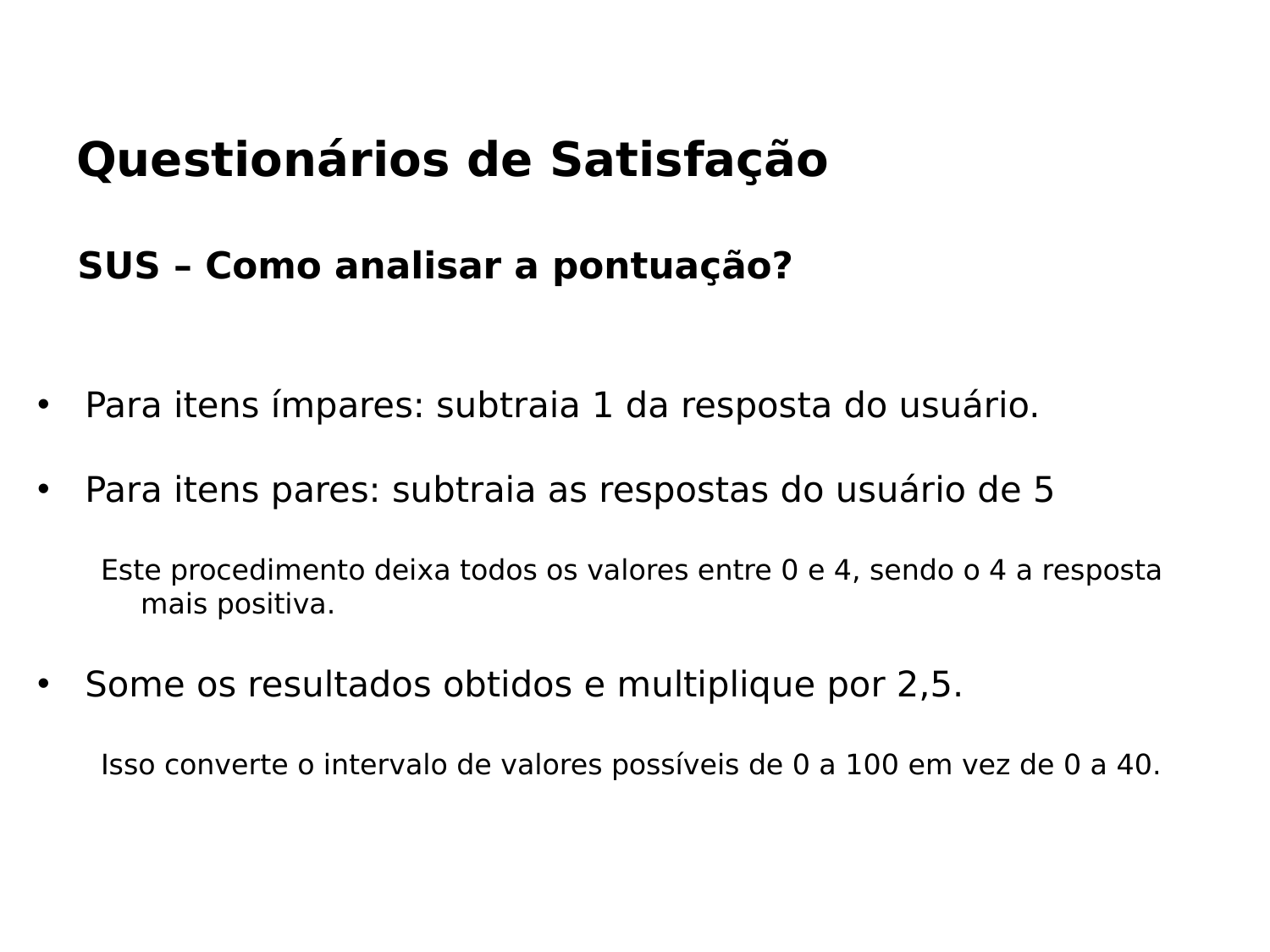

# Questionários de Satisfação
SUS – Como analisar a pontuação?
Para itens ímpares: subtraia 1 da resposta do usuário.
Para itens pares: subtraia as respostas do usuário de 5
Este procedimento deixa todos os valores entre 0 e 4, sendo o 4 a resposta mais positiva.

Some os resultados obtidos e multiplique por 2,5.

Isso converte o intervalo de valores possíveis de 0 a 100 em vez de 0 a 40.